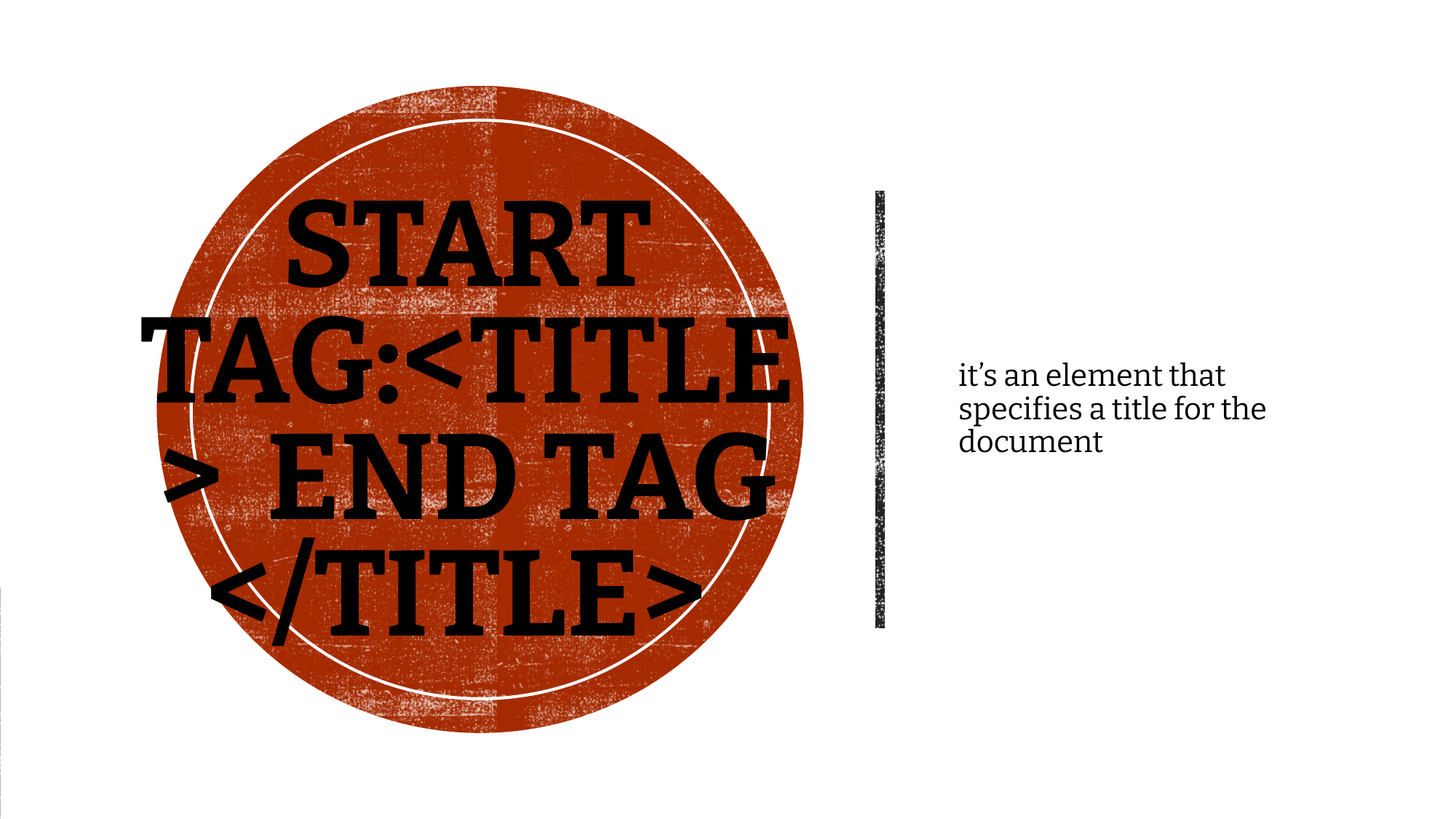

# Start tag:<title>  end tag </title>

it’s an element that specifies a title for the document